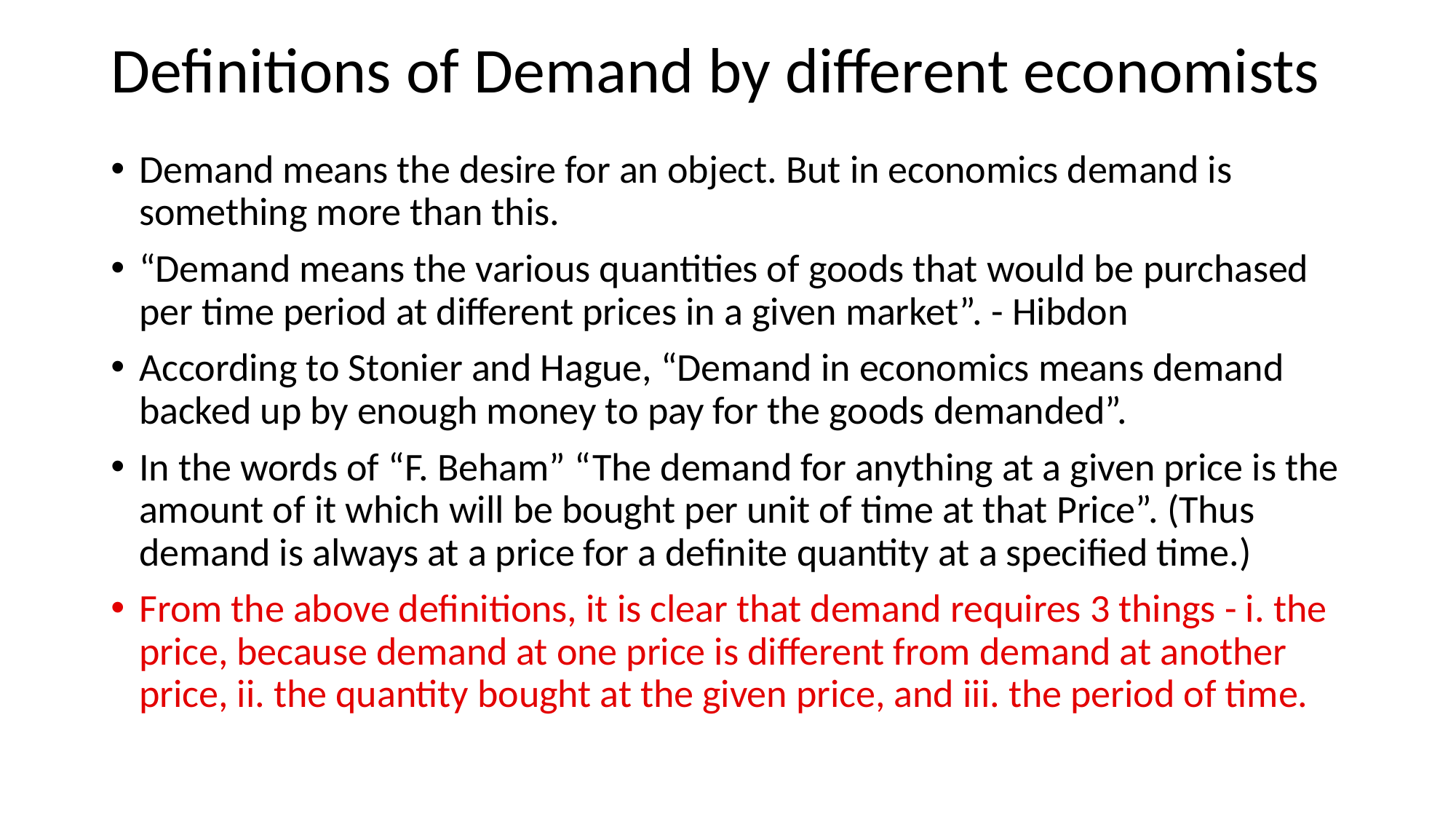

# Definitions of Demand by different economists
Demand means the desire for an object. But in economics demand is something more than this.
“Demand means the various quantities of goods that would be purchased per time period at different prices in a given market”. - Hibdon
According to Stonier and Hague, “Demand in economics means demand backed up by enough money to pay for the goods demanded”.
In the words of “F. Beham” “The demand for anything at a given price is the amount of it which will be bought per unit of time at that Price”. (Thus demand is always at a price for a definite quantity at a specified time.)
From the above definitions, it is clear that demand requires 3 things - i. the price, because demand at one price is different from demand at another price, ii. the quantity bought at the given price, and iii. the period of time.